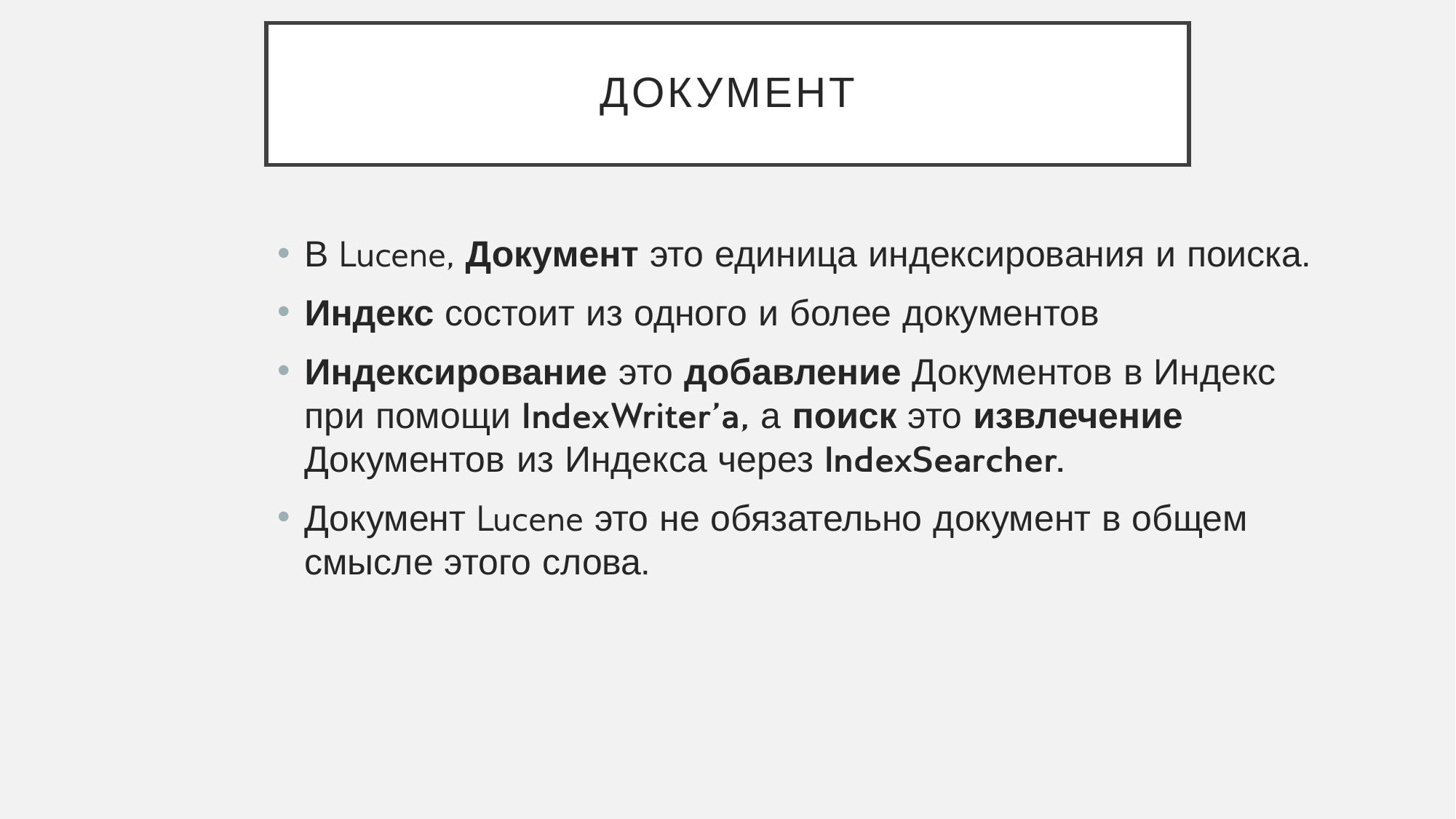

# Документ
В Lucene, Документ это единица индексирования и поиска.
Индекс состоит из одного и более документов
Индексирование это добавление Документов в Индекс при помощи IndexWriter’a, а поиск это извлечение Документов из Индекса через IndexSearcher.
Документ Lucene это не обязательно документ в общем смысле этого слова.